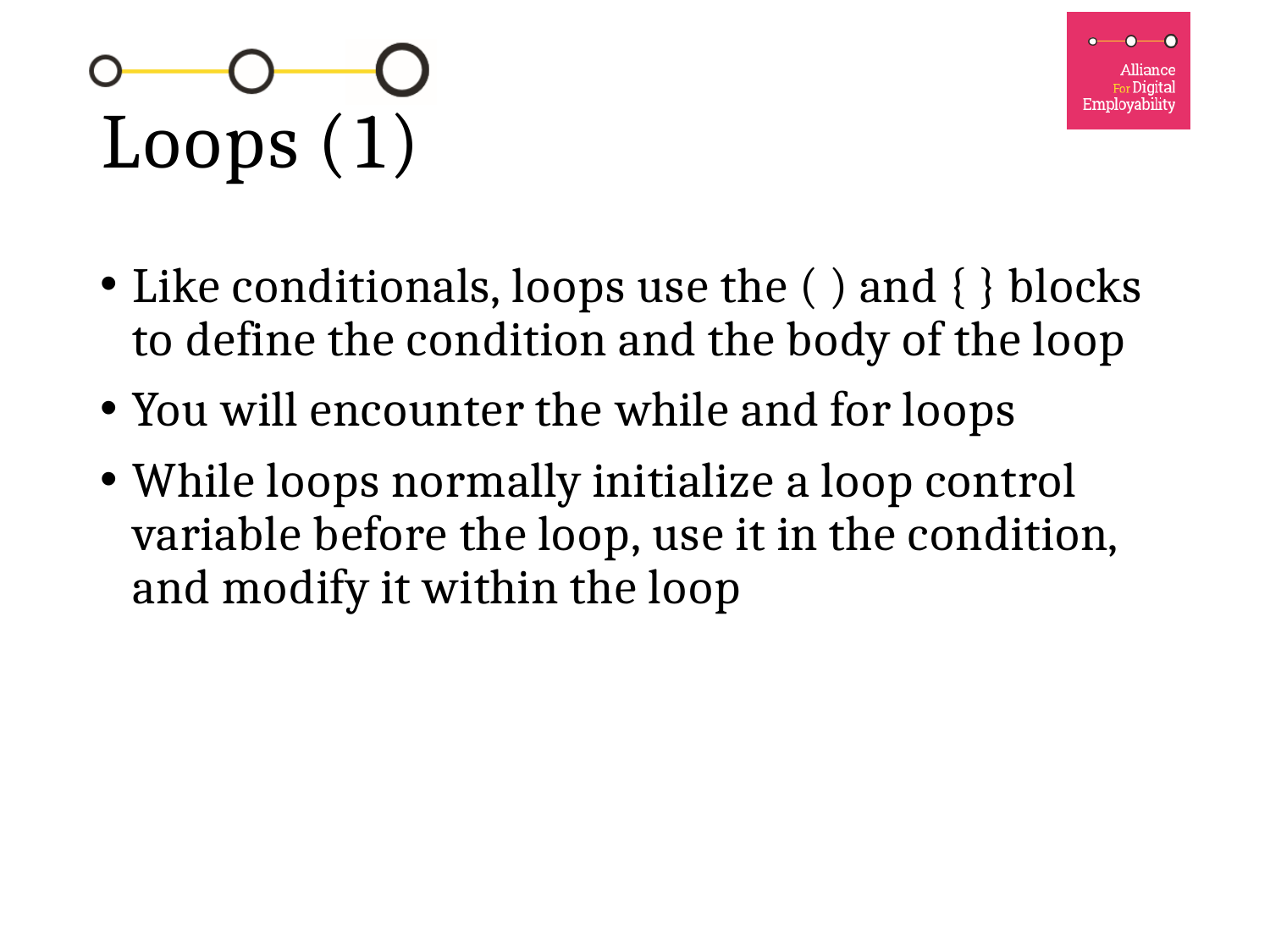

# Loops (1)
Like conditionals, loops use the ( ) and { } blocks to define the condition and the body of the loop
You will encounter the while and for loops
While loops normally initialize a loop control variable before the loop, use it in the condition, and modify it within the loop